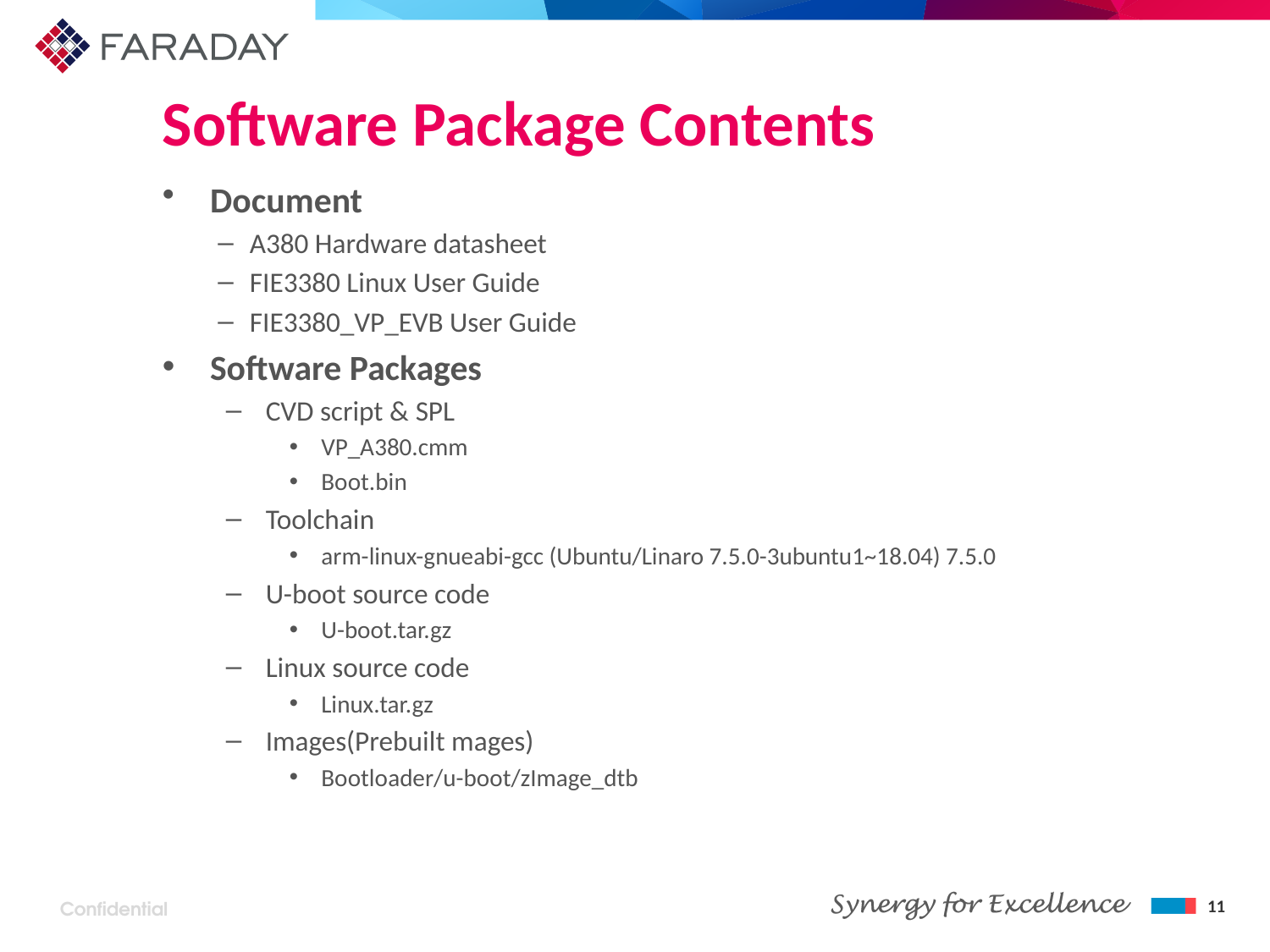

# Software Package Contents
Document
A380 Hardware datasheet
FIE3380 Linux User Guide
FIE3380_VP_EVB User Guide
Software Packages
CVD script & SPL
VP_A380.cmm
Boot.bin
Toolchain
arm-linux-gnueabi-gcc (Ubuntu/Linaro 7.5.0-3ubuntu1~18.04) 7.5.0
U-boot source code
U-boot.tar.gz
Linux source code
Linux.tar.gz
Images(Prebuilt mages)
Bootloader/u-boot/zImage_dtb